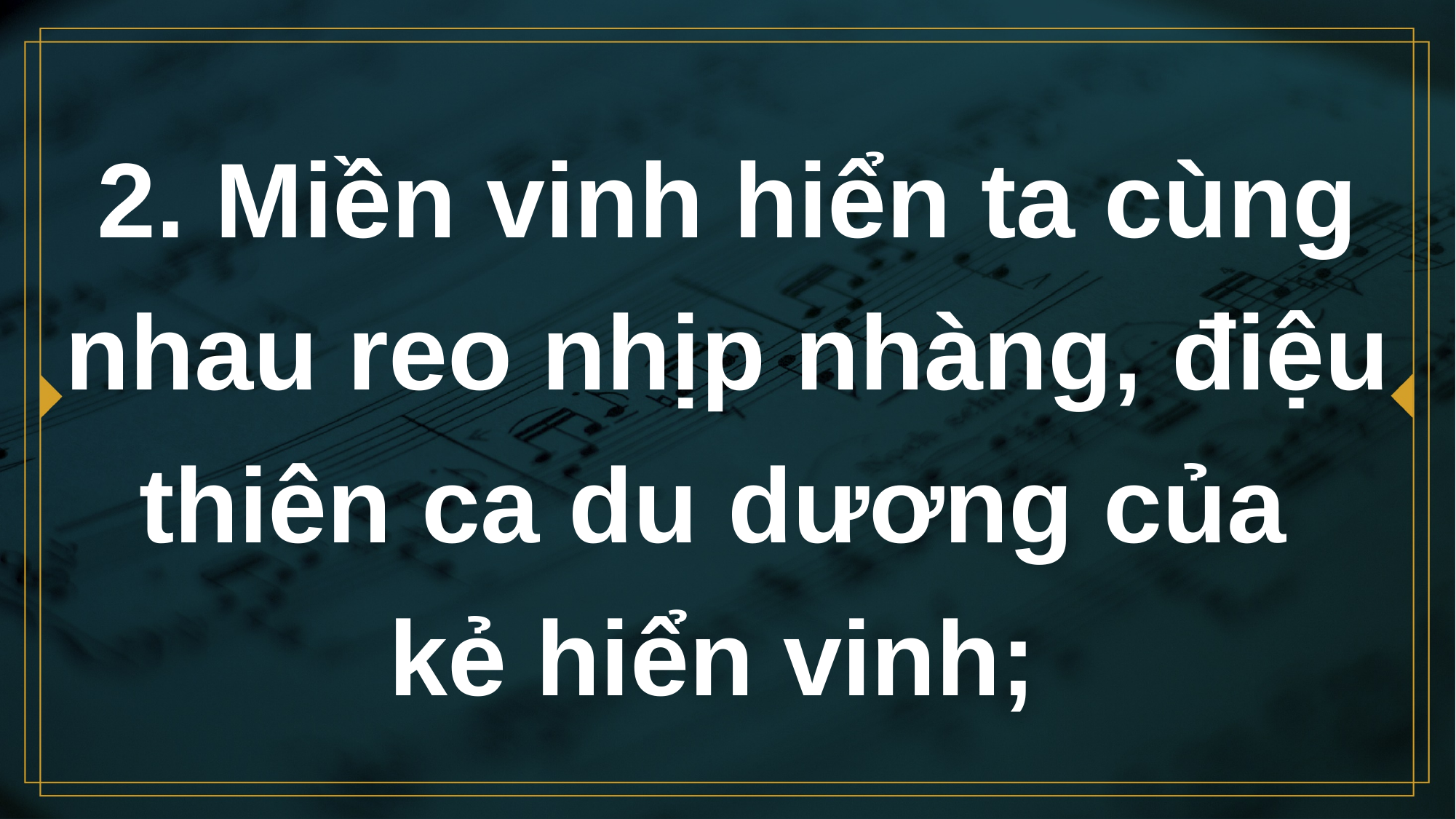

# 2. Miền vinh hiển ta cùng nhau reo nhịp nhàng, điệu thiên ca du dương của kẻ hiển vinh;